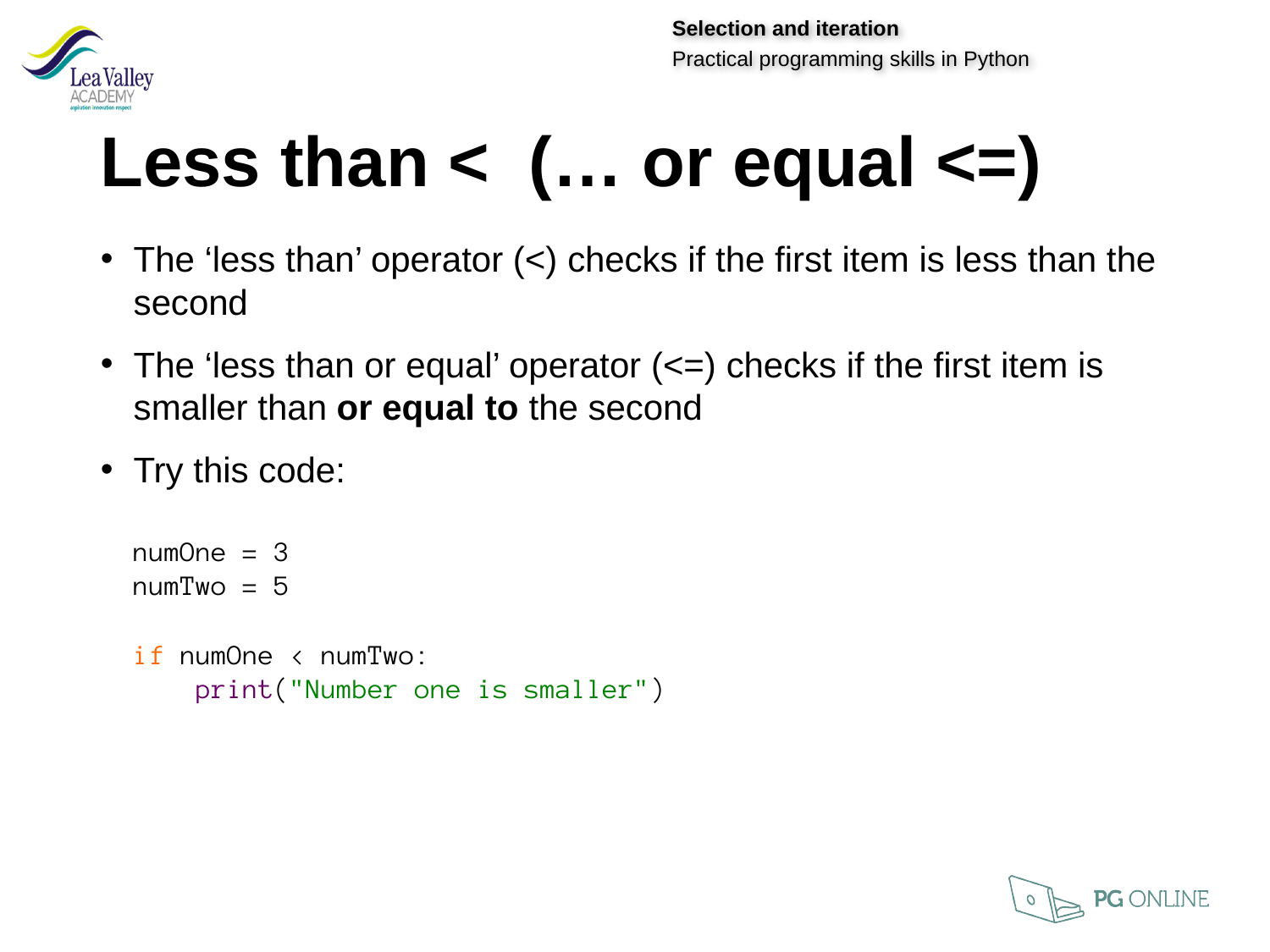

Less than <  (… or equal <=)
The ‘less than’ operator (<) checks if the first item is less than the second
The ‘less than or equal’ operator (<=) checks if the first item is smaller than or equal to the second
Try this code:
numOne = 3
numTwo = 5
if numOne < numTwo:
    print("Number one is smaller")